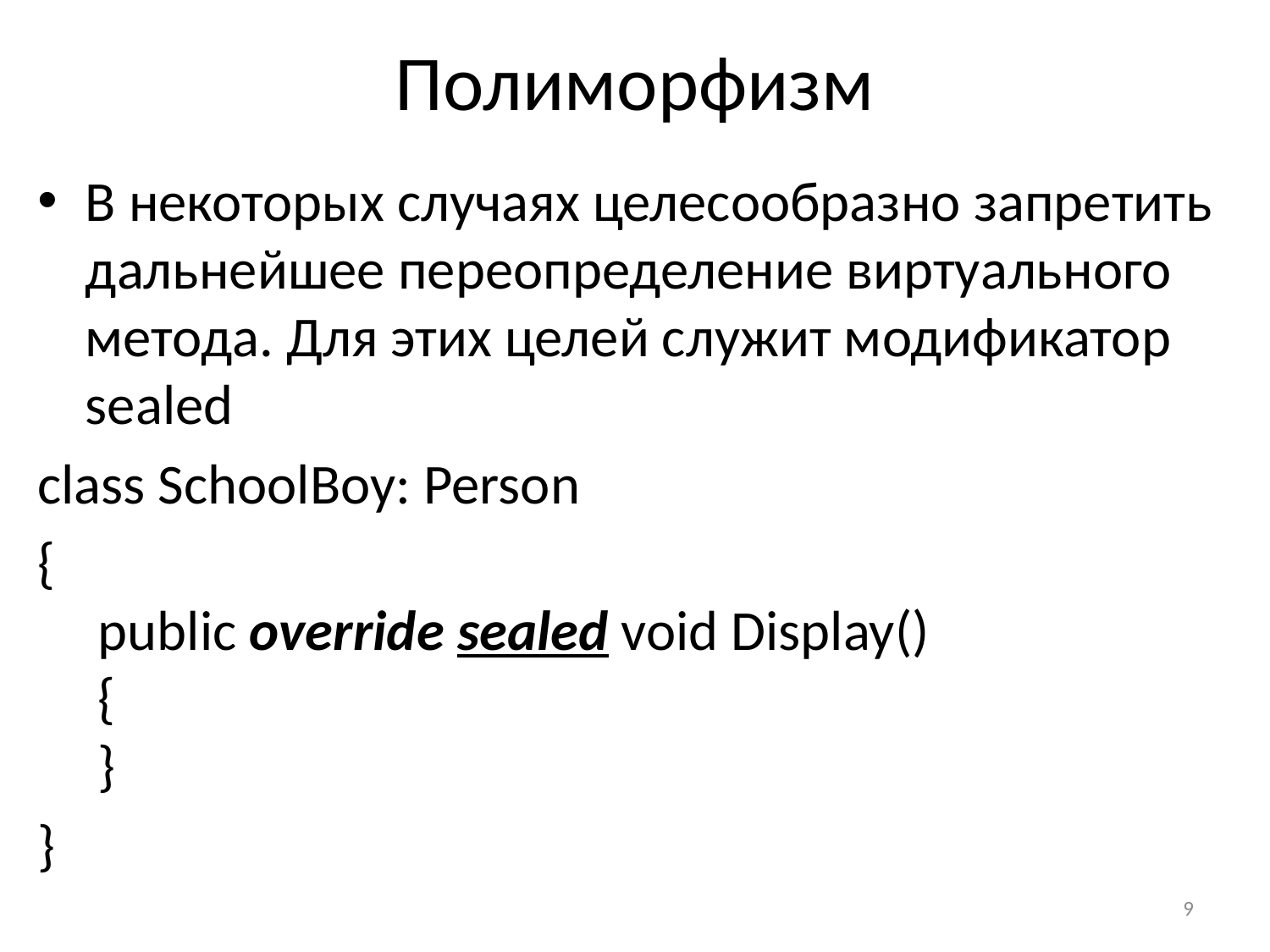

# Полиморфизм
В некоторых случаях целесообразно запретить дальнейшее переопределение виртуального метода. Для этих целей служит модификатор sealed
class SchoolBoy: Person
{
 public override sealed void Display()
 {
 }
}
9